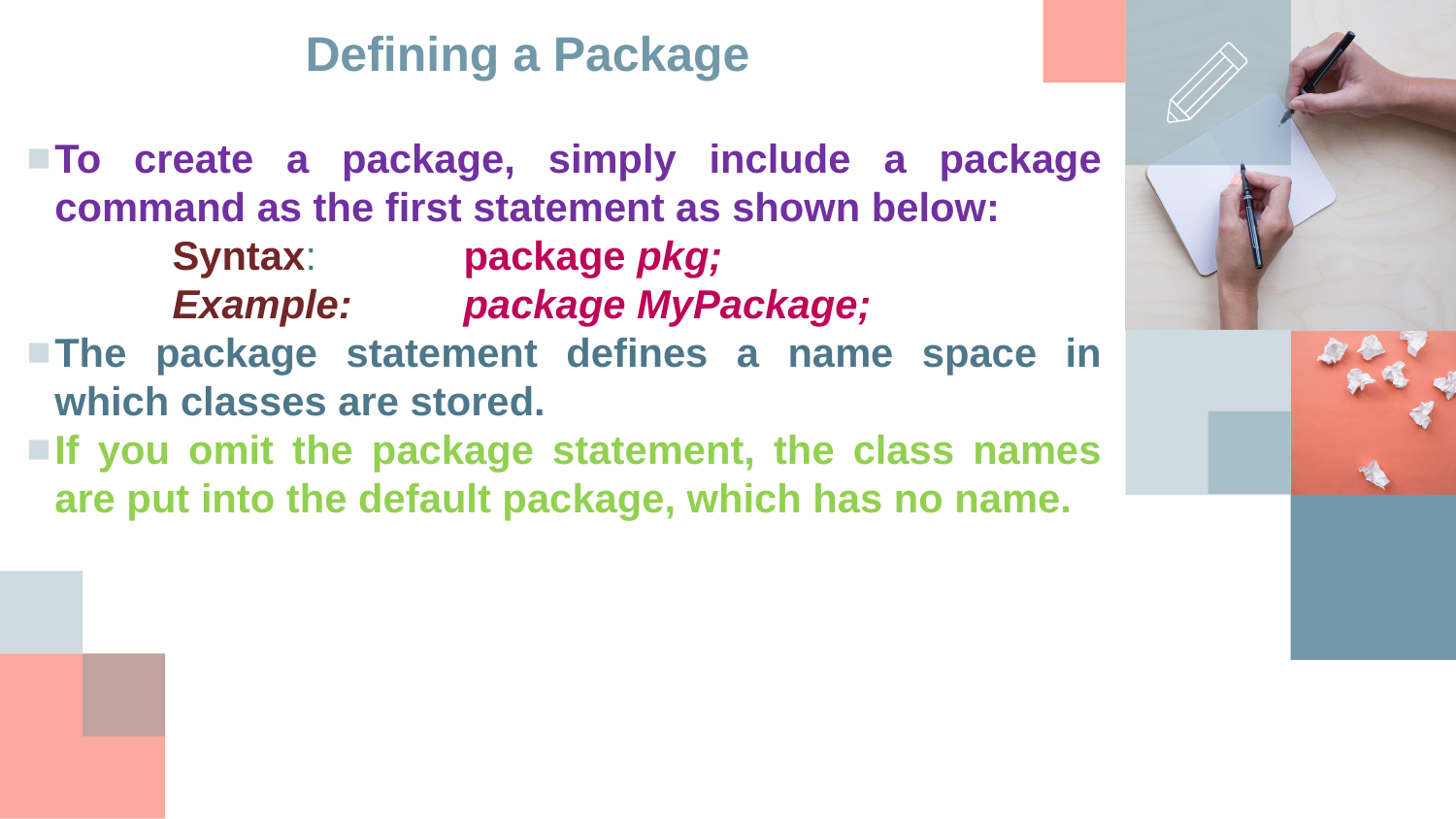

# Defining a Package
To create a package, simply include a package command as the first statement as shown below:
	Syntax: 	package pkg;
	Example: 	package MyPackage;
The package statement defines a name space in which classes are stored.
If you omit the package statement, the class names are put into the default package, which has no name.